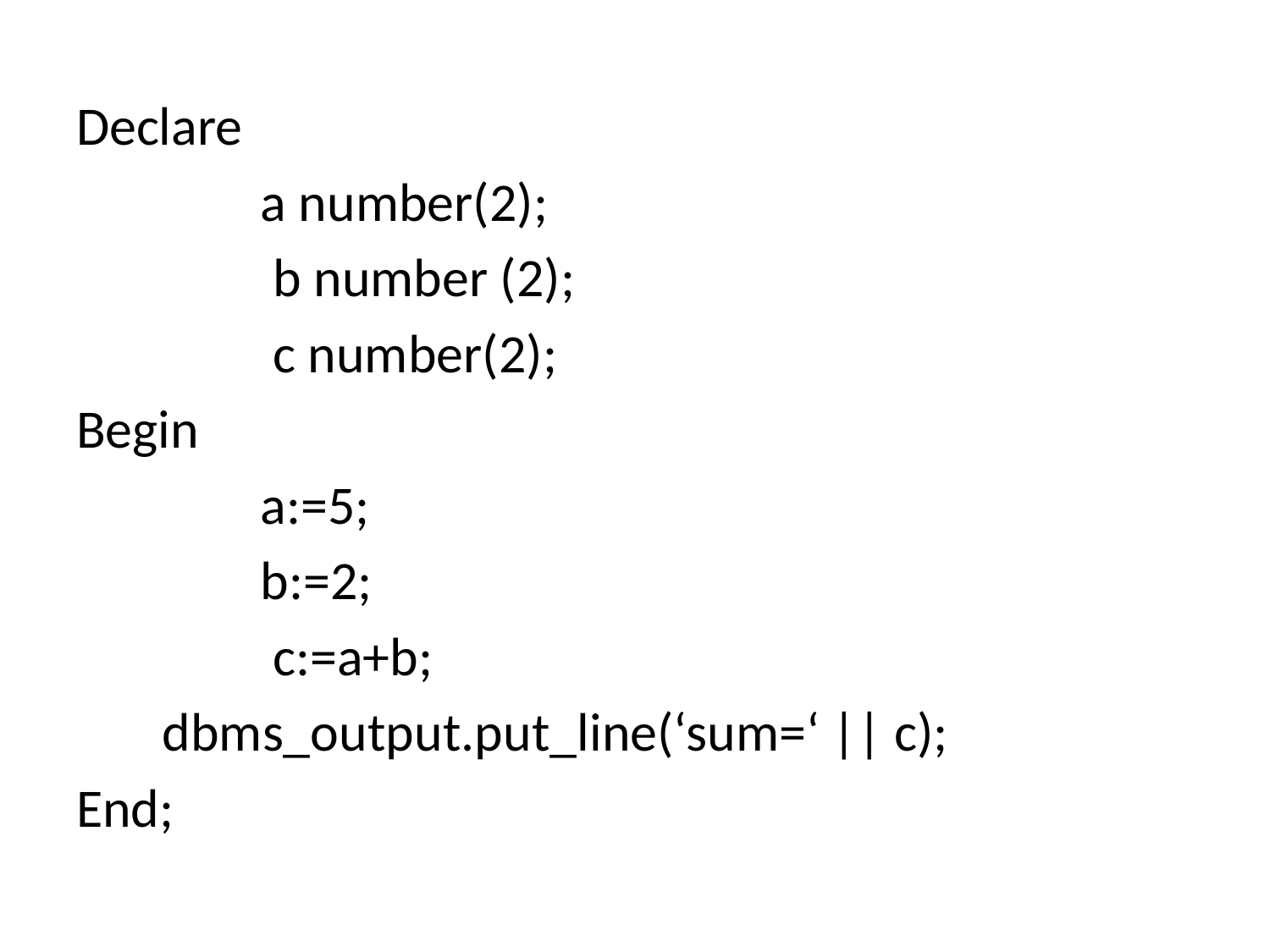

Declare
               a number(2);
                b number (2);
                c number(2);
Begin
               a:=5;
               b:=2;
                c:=a+b;
       dbms_output.put_line(‘sum=‘ || c);
End;